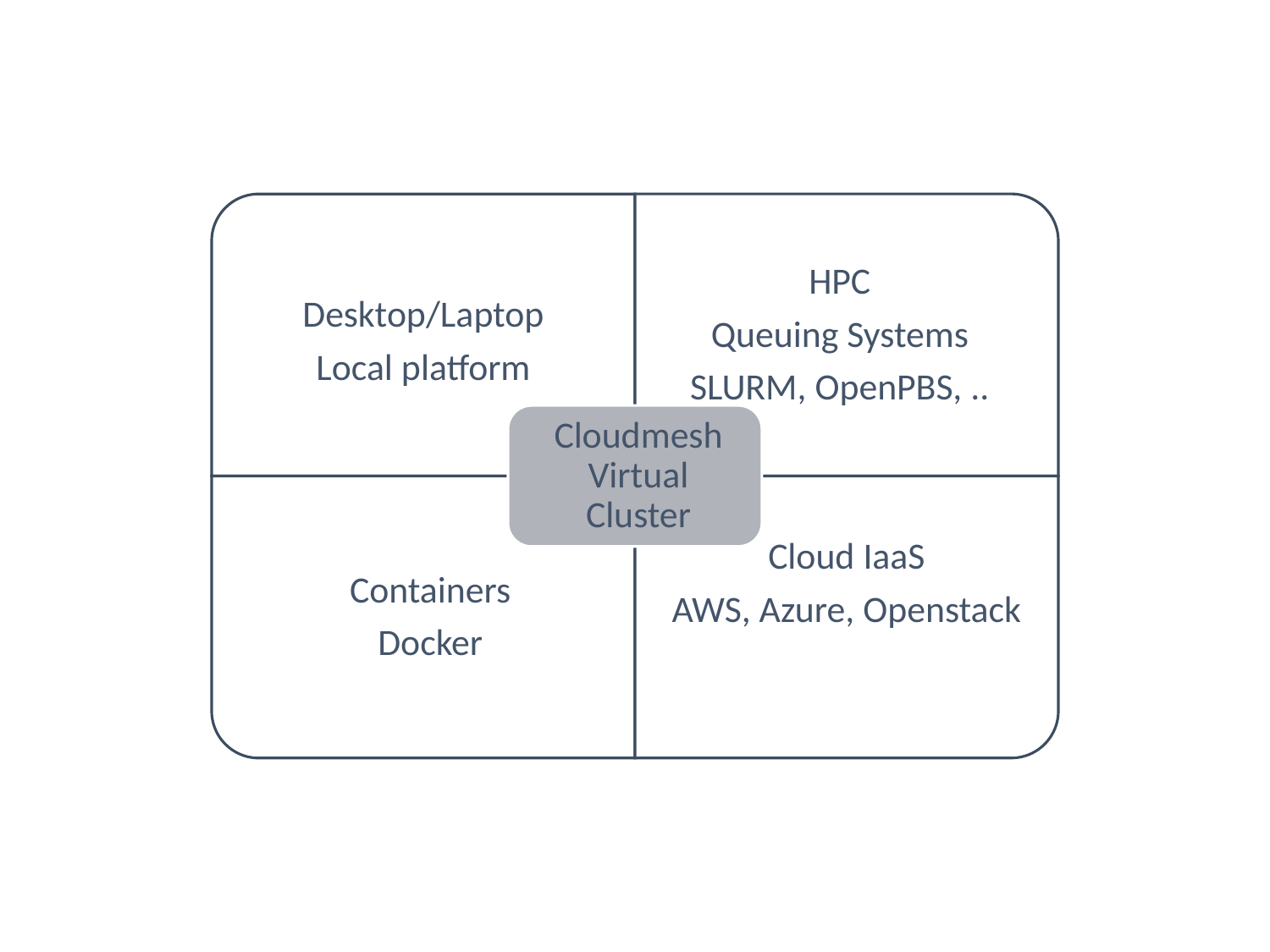

Desktop/Laptop
Local platform
HPC
Queuing Systems
SLURM, OpenPBS, ..
Containers
Docker
Cloud IaaS
AWS, Azure, Openstack

Cloudmesh Virtual Cluster